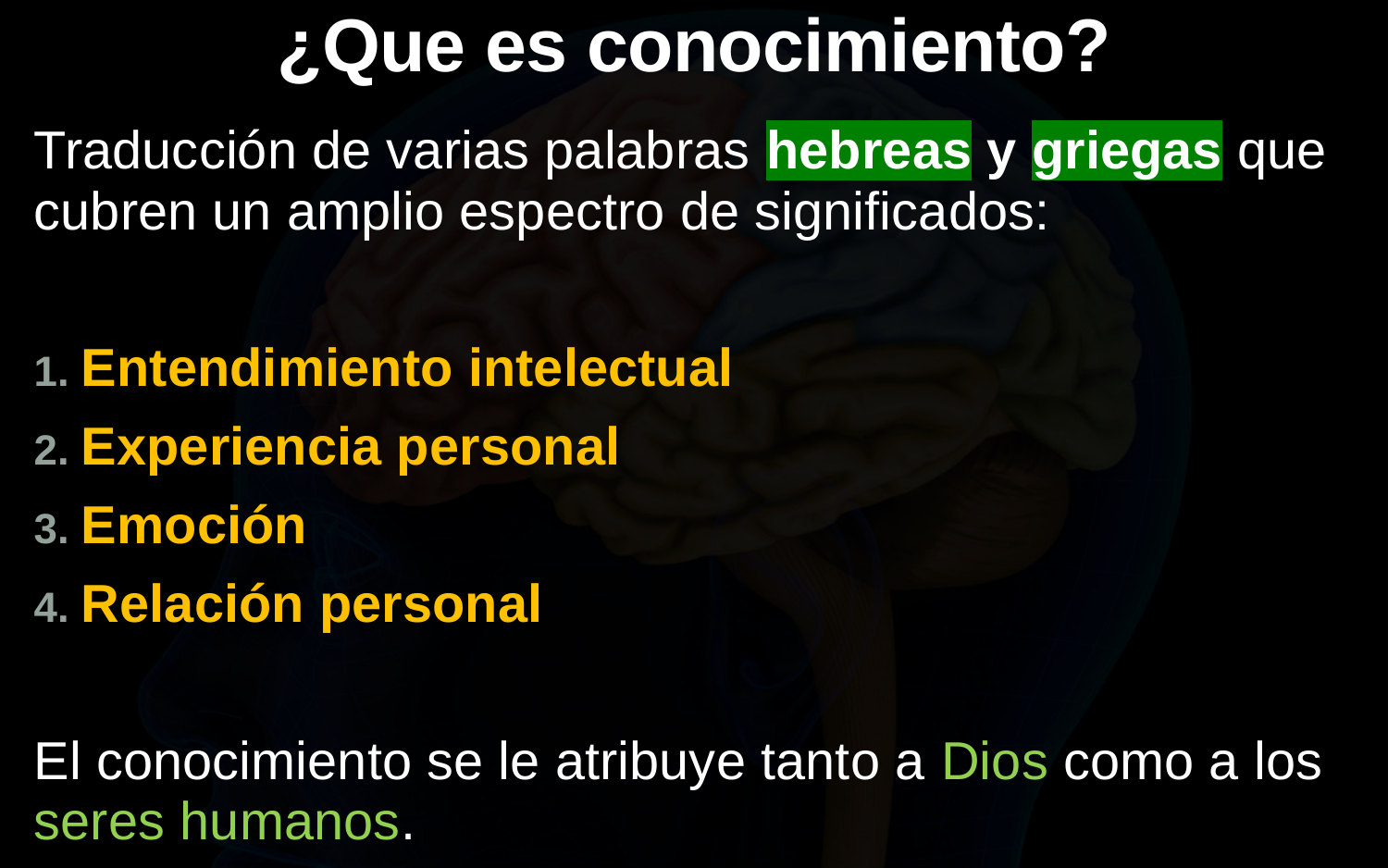

# ¿Que es conocimiento?
Traducción de varias palabras hebreas y griegas que cubren un amplio espectro de significados:

Entendimiento intelectual
Experiencia personal
Emoción
Relación personal

El conocimiento se le atribuye tanto a Dios como a los seres humanos.